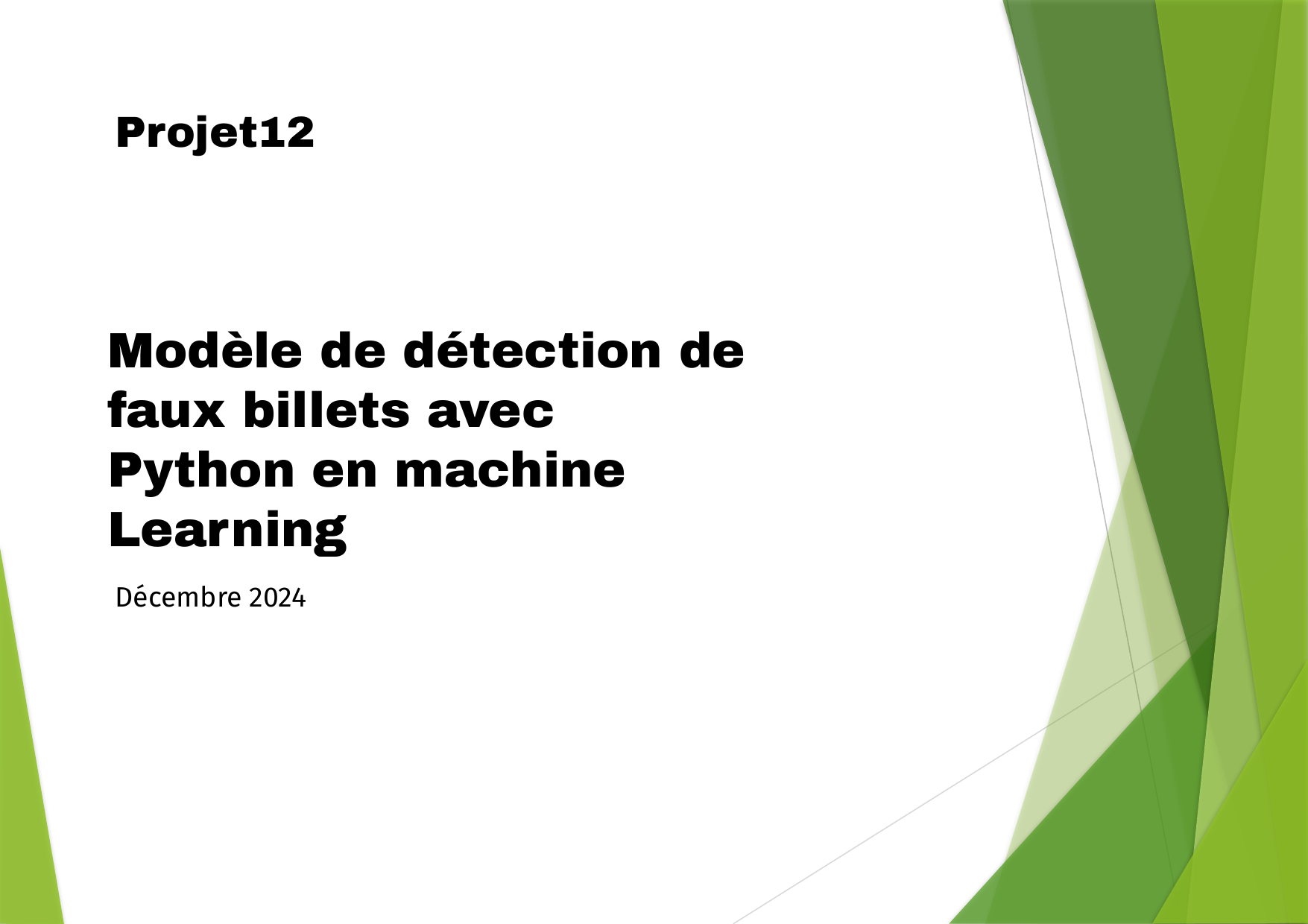

Projet12
Modèle de détection de faux billets avec Python en machine Learning
Décembre 2024